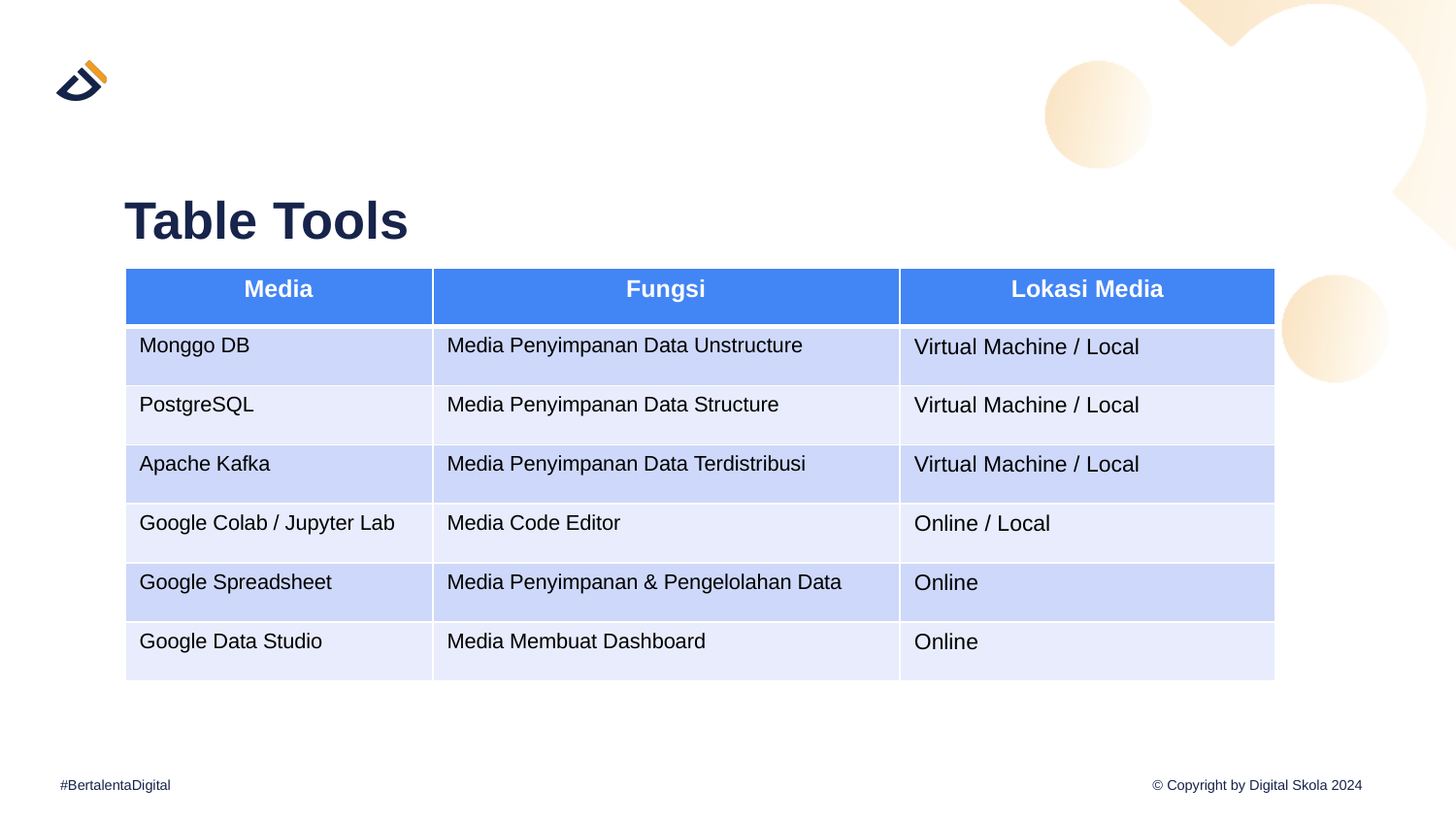

# Table Tools
| Media | Fungsi | Lokasi Media |
| --- | --- | --- |
| Monggo DB | Media Penyimpanan Data Unstructure | Virtual Machine / Local |
| PostgreSQL | Media Penyimpanan Data Structure | Virtual Machine / Local |
| Apache Kafka | Media Penyimpanan Data Terdistribusi | Virtual Machine / Local |
| Google Colab / Jupyter Lab | Media Code Editor | Online / Local |
| Google Spreadsheet | Media Penyimpanan & Pengelolahan Data | Online |
| Google Data Studio | Media Membuat Dashboard | Online |